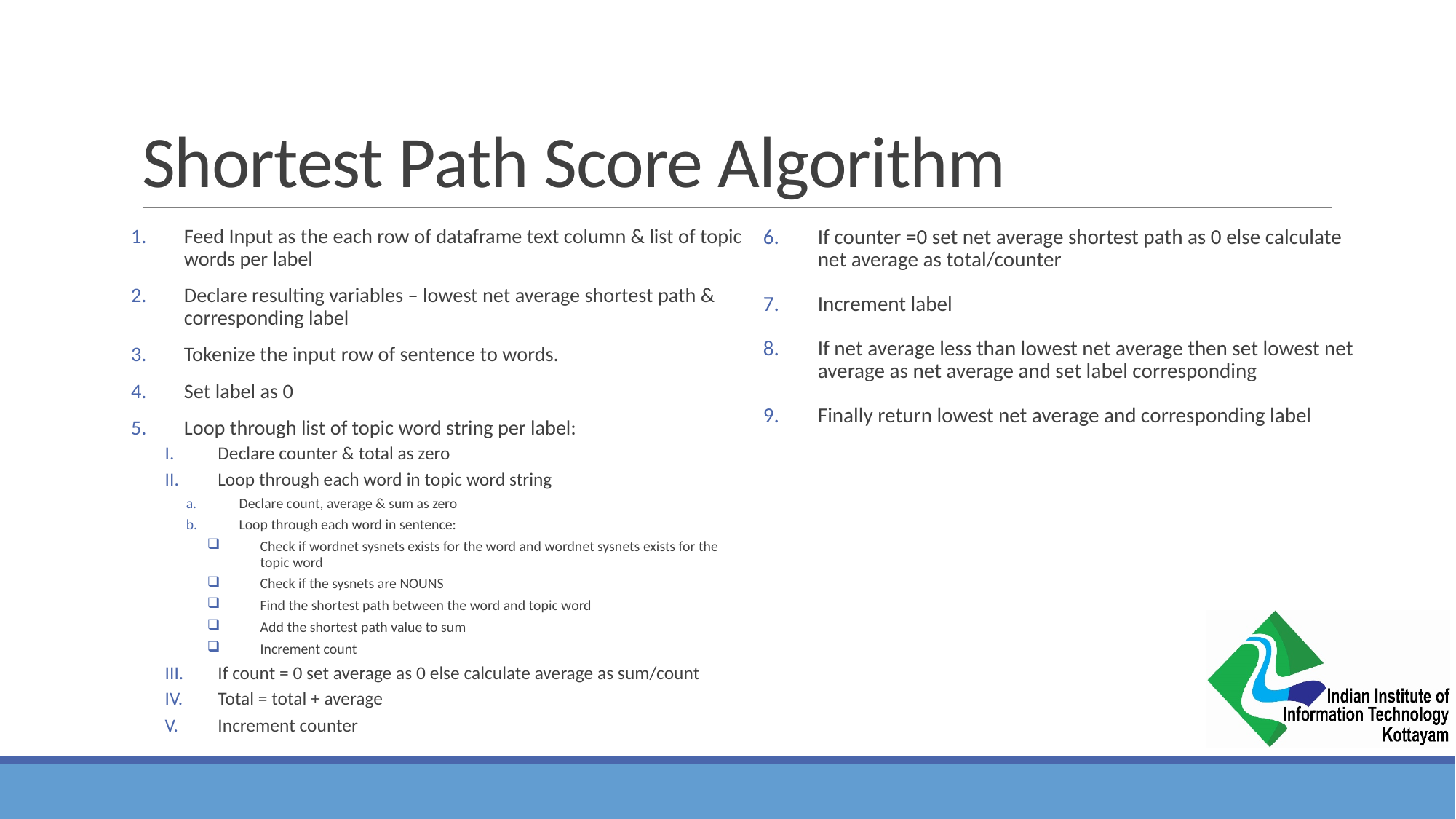

# Shortest Path Score Algorithm
Feed Input as the each row of dataframe text column & list of topic words per label
Declare resulting variables – lowest net average shortest path & corresponding label
Tokenize the input row of sentence to words.
Set label as 0
Loop through list of topic word string per label:
Declare counter & total as zero
Loop through each word in topic word string
Declare count, average & sum as zero
Loop through each word in sentence:
Check if wordnet sysnets exists for the word and wordnet sysnets exists for the topic word
Check if the sysnets are NOUNS
Find the shortest path between the word and topic word
Add the shortest path value to sum
Increment count
If count = 0 set average as 0 else calculate average as sum/count
Total = total + average
Increment counter

If counter =0 set net average shortest path as 0 else calculate net average as total/counter
Increment label
If net average less than lowest net average then set lowest net average as net average and set label corresponding
Finally return lowest net average and corresponding label